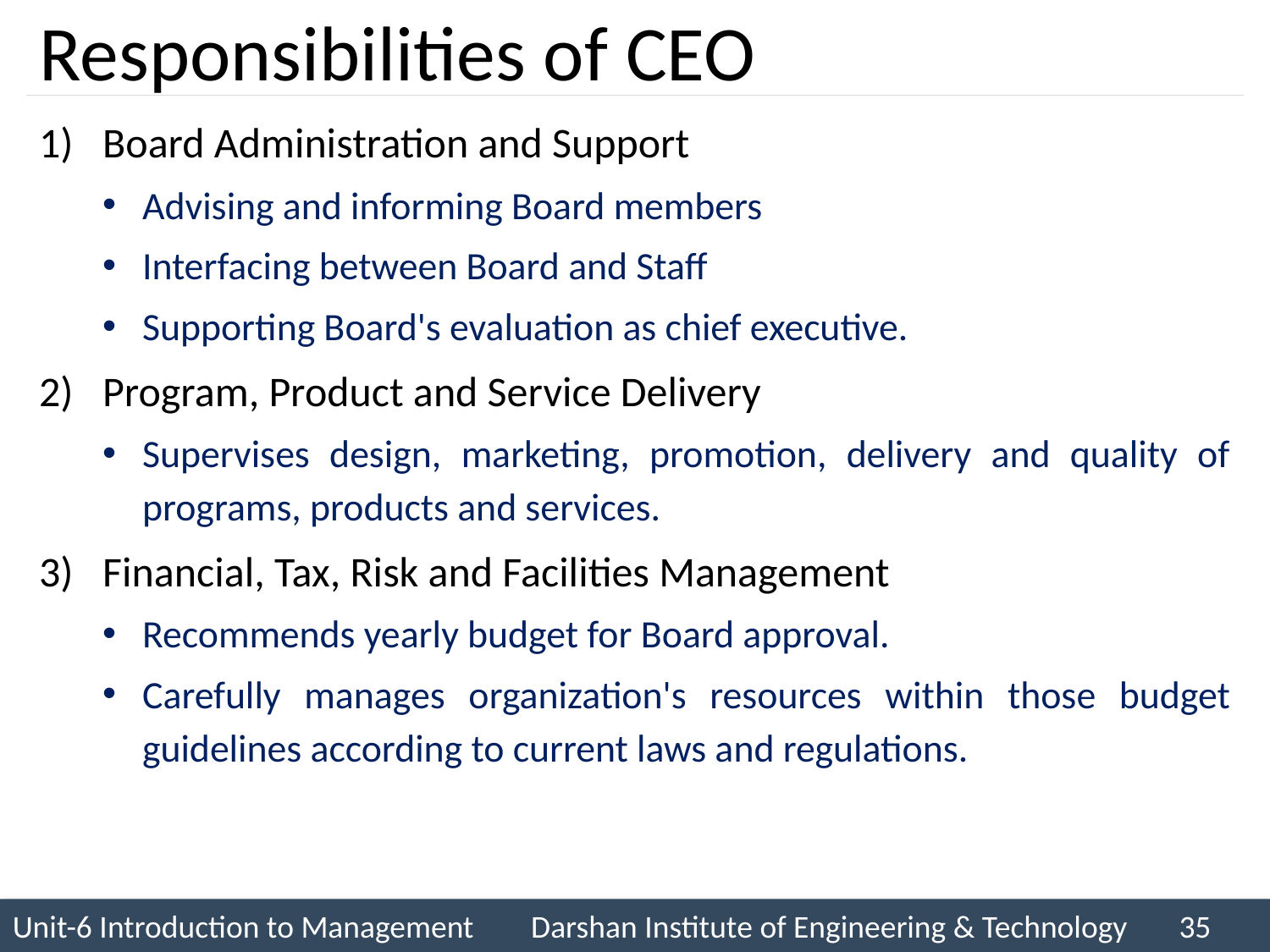

# Responsibilities of CEO
Board Administration and Support
Advising and informing Board members
Interfacing between Board and Staff
Supporting Board's evaluation as chief executive.
Program, Product and Service Delivery
Supervises design, marketing, promotion, delivery and quality of programs, products and services.
Financial, Tax, Risk and Facilities Management
Recommends yearly budget for Board approval.
Carefully manages organization's resources within those budget guidelines according to current laws and regulations.